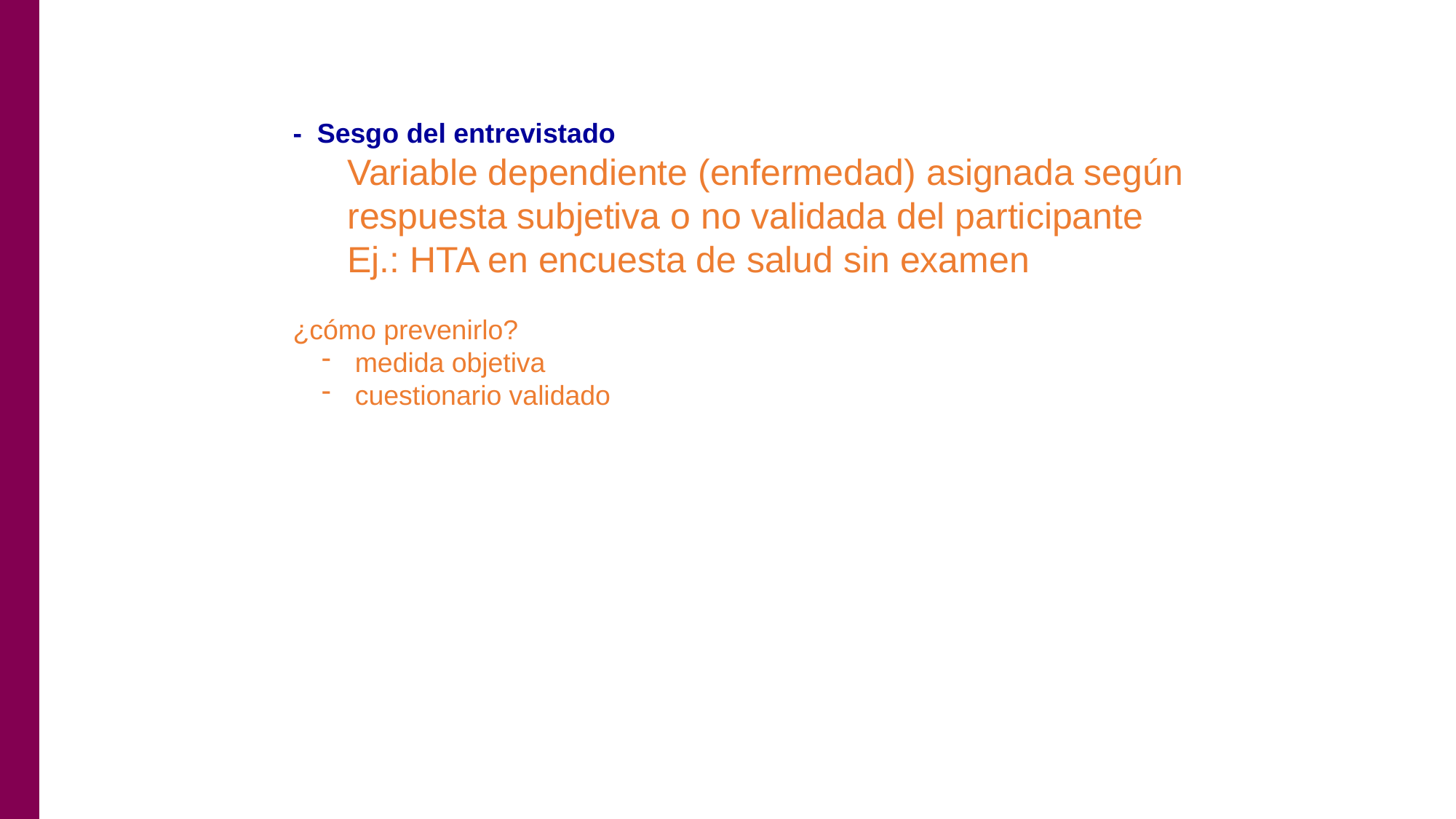

-  Sesgo del entrevistado
Variable dependiente (enfermedad) asignada según respuesta subjetiva o no validada del participante
Ej.: HTA en encuesta de salud sin examen

¿cómo prevenirlo?
 medida objetiva
 cuestionario validado